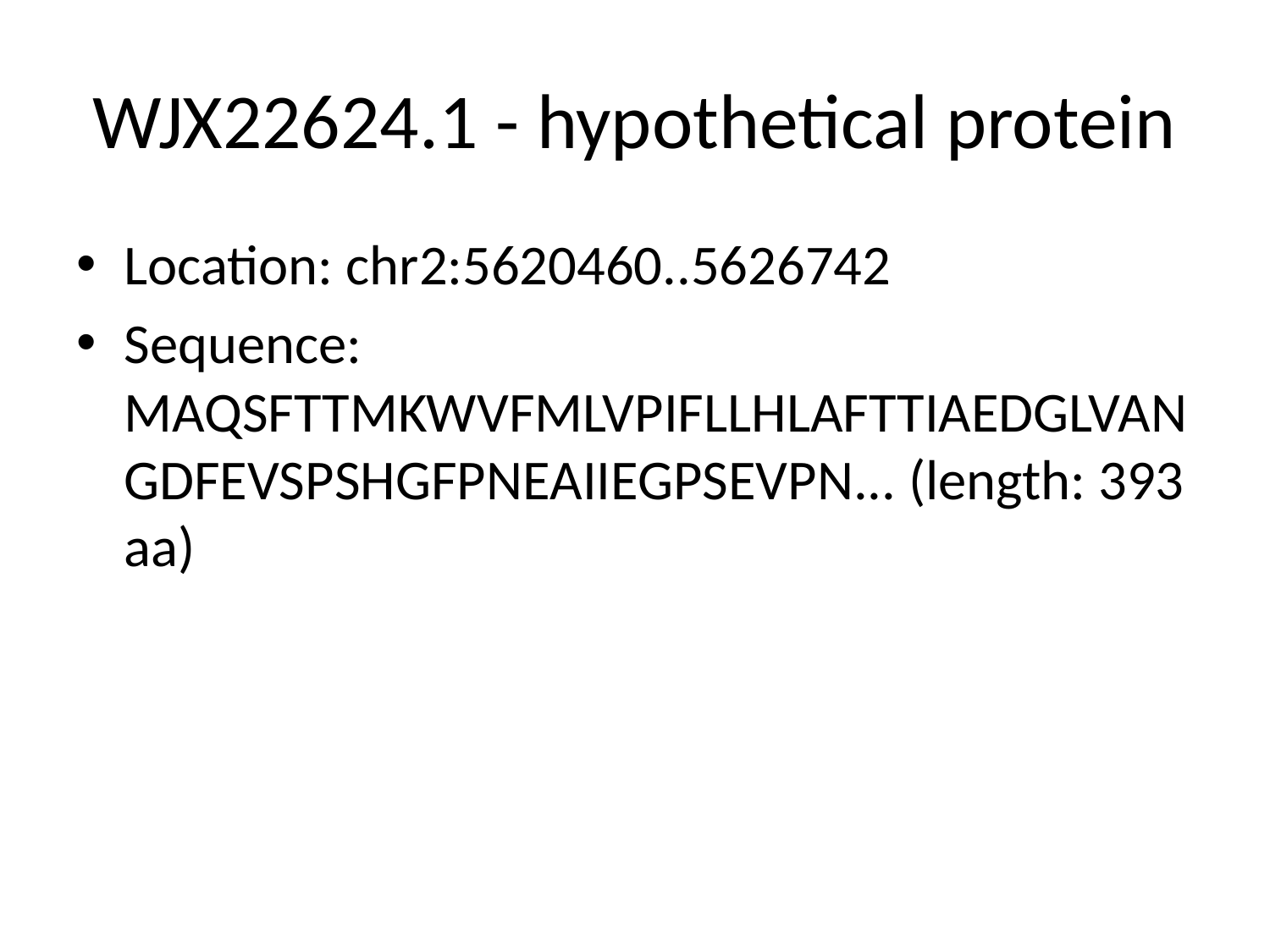

# WJX22624.1 - hypothetical protein
Location: chr2:5620460..5626742
Sequence: MAQSFTTMKWVFMLVPIFLLHLAFTTIAEDGLVANGDFEVSPSHGFPNEAIIEGPSEVPN... (length: 393 aa)